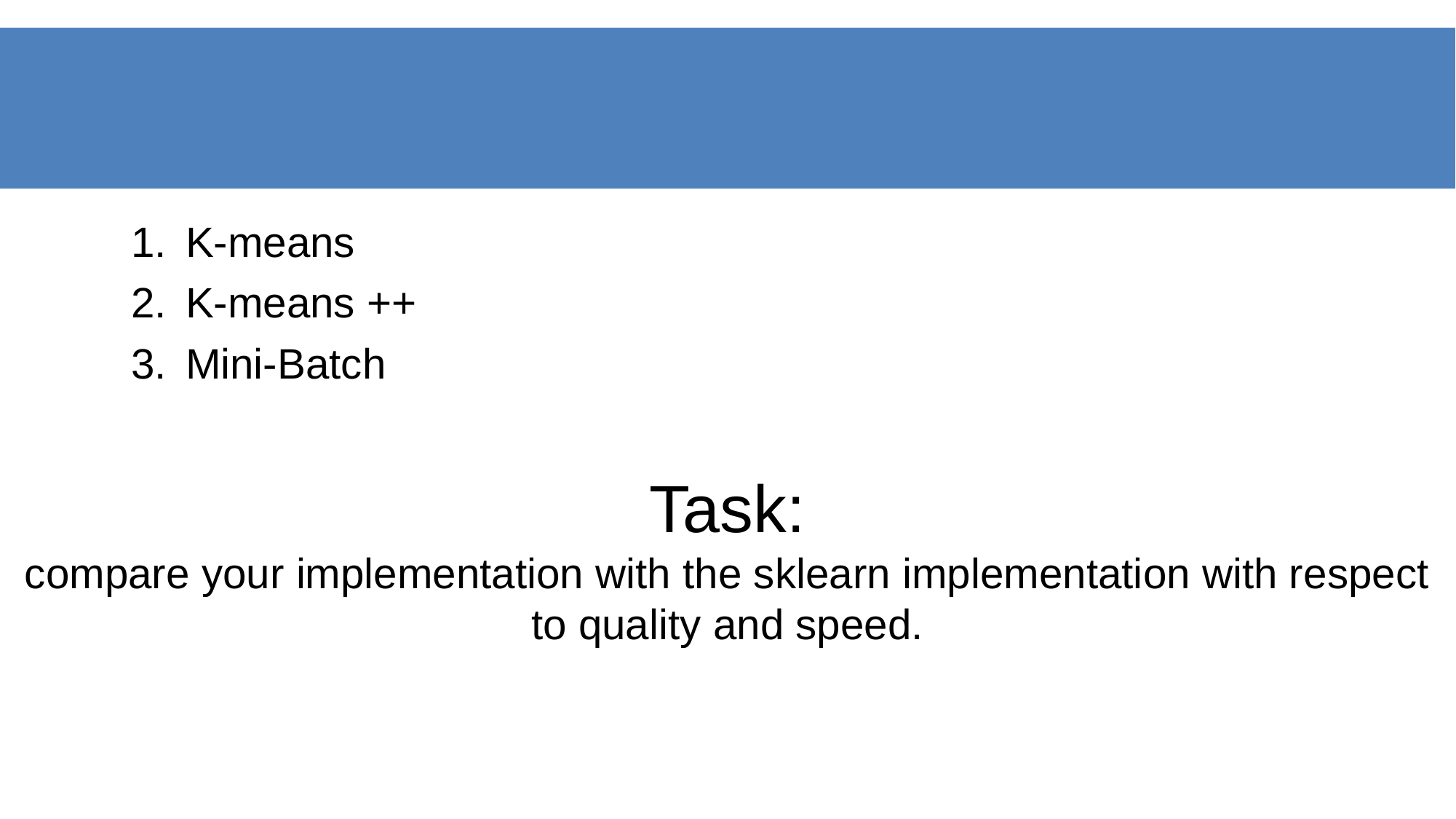

K-means
K-means ++
Mini-Batch
Task:
compare your implementation with the sklearn implementation with respect to quality and speed.